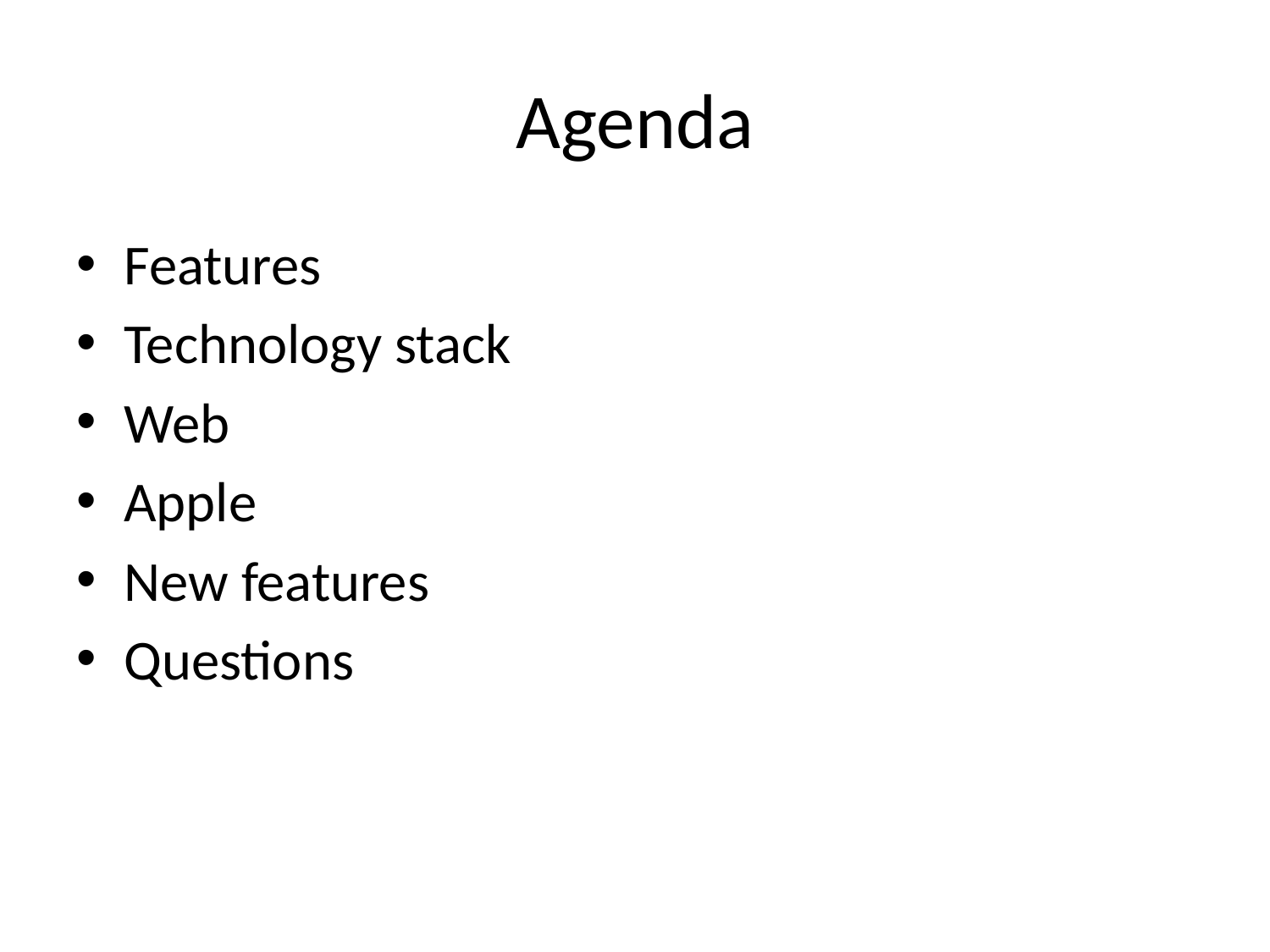

# Agenda
Features
Technology stack
Web
Apple
New features
Questions